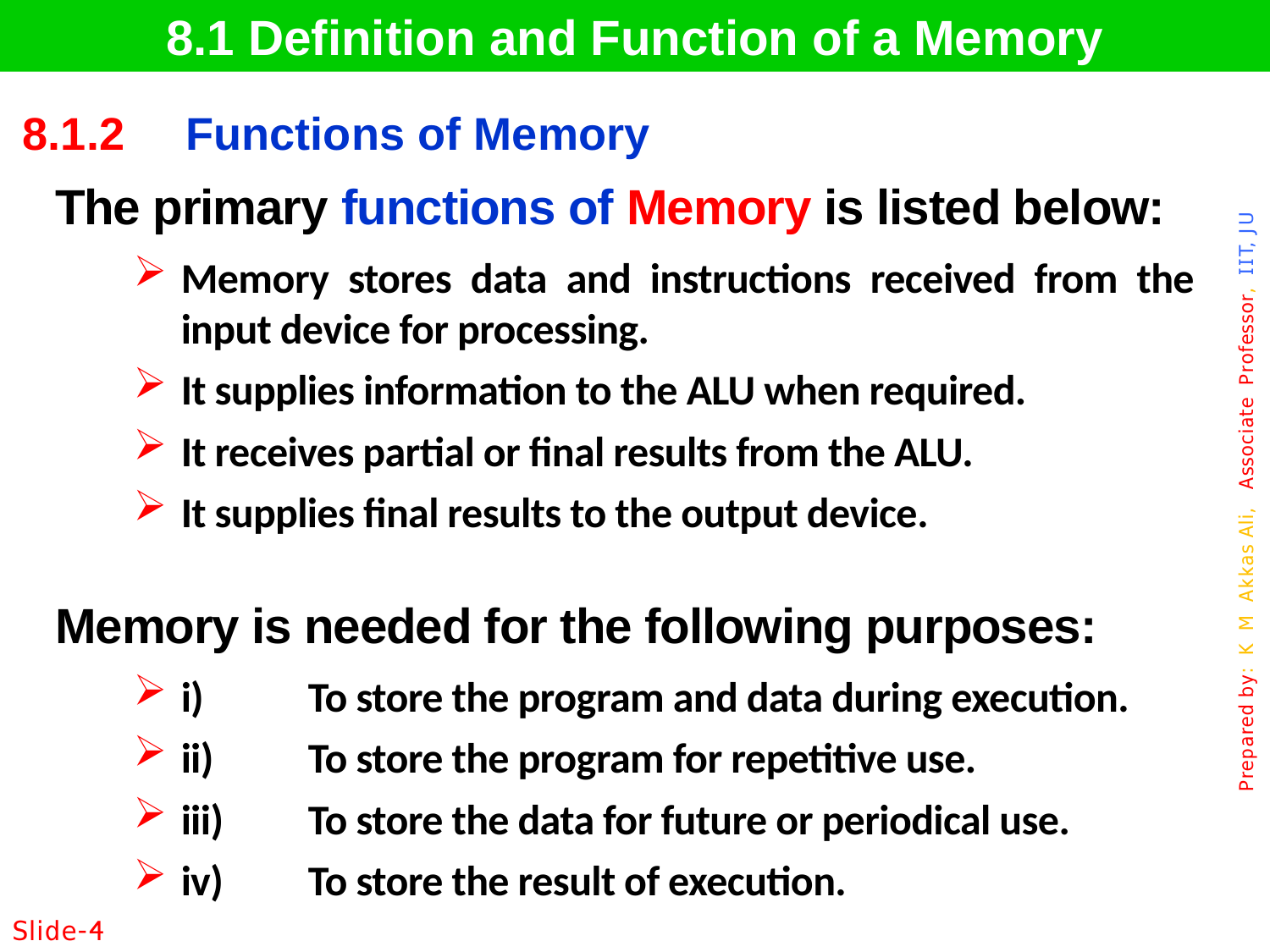

8.1 Definition and Function of a Memory
| 8.1.2 | Functions of Memory |
| --- | --- |
The primary functions of Memory is listed below:
Memory stores data and instructions received from the input device for processing.
It supplies information to the ALU when required.
It receives partial or final results from the ALU.
It supplies final results to the output device.

Memory is needed for the following purposes:
i)   	To store the program and data during execution.
ii)  	To store the program for repetitive use.
iii) 	To store the data for future or periodical use.
iv) 	To store the result of execution.
Slide-4